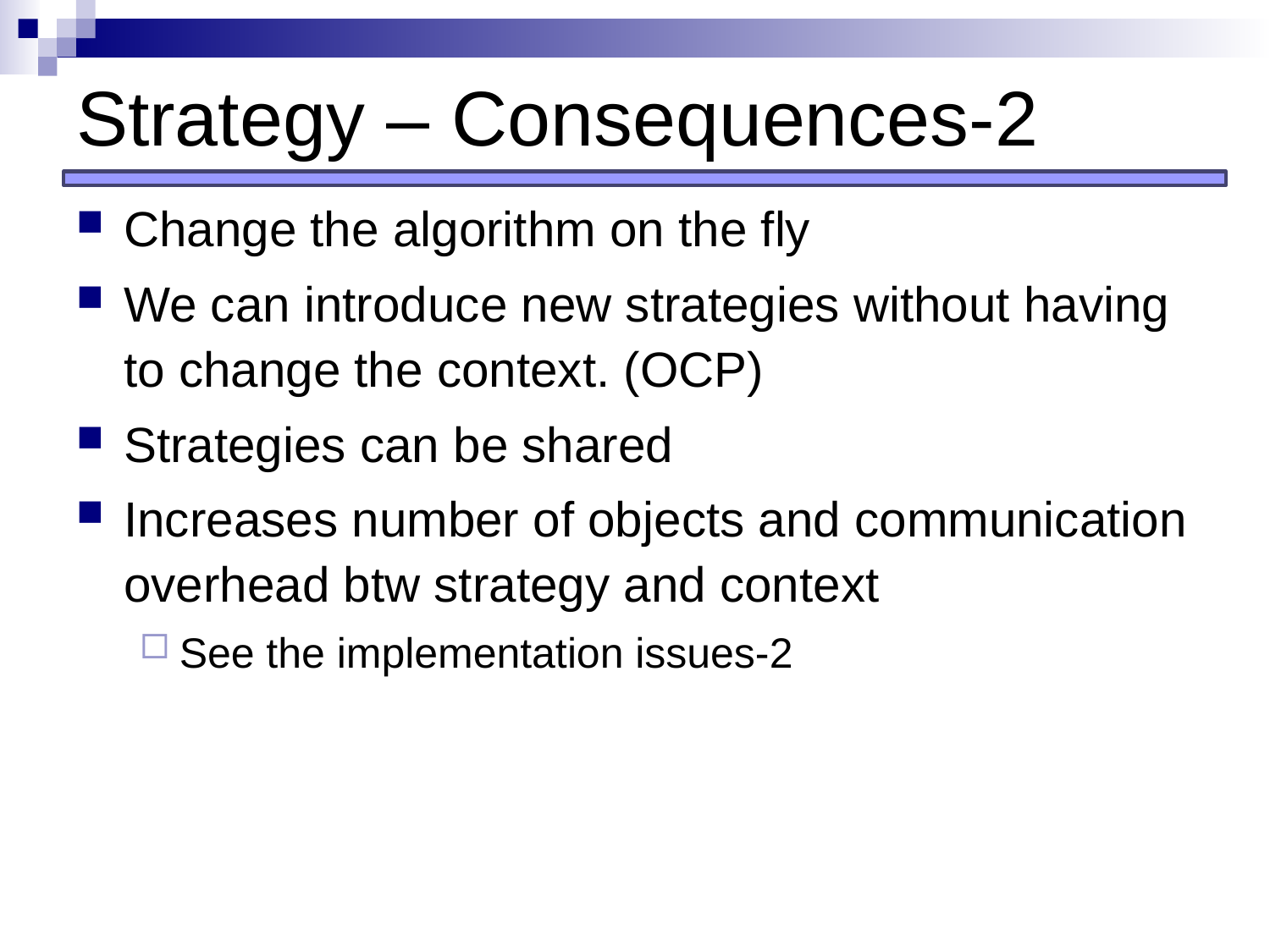

# Strategy – Consequences-2
Change the algorithm on the fly
We can introduce new strategies without having to change the context. (OCP)
Strategies can be shared
Increases number of objects and communication overhead btw strategy and context
See the implementation issues-2